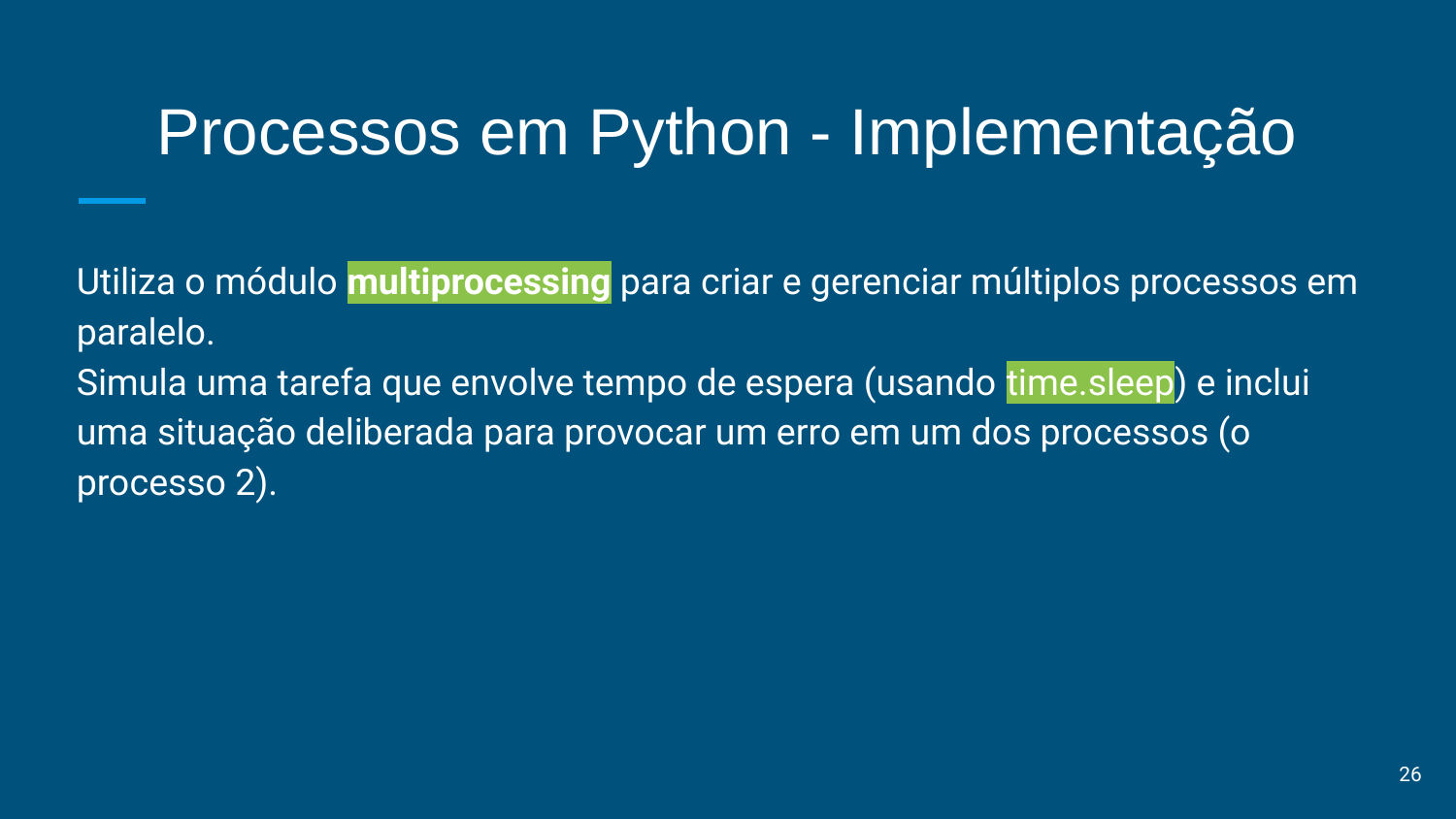

# Processos em Python - Implementação
Utiliza o módulo multiprocessing para criar e gerenciar múltiplos processos em paralelo.
Simula uma tarefa que envolve tempo de espera (usando time.sleep) e inclui uma situação deliberada para provocar um erro em um dos processos (o processo 2).
26